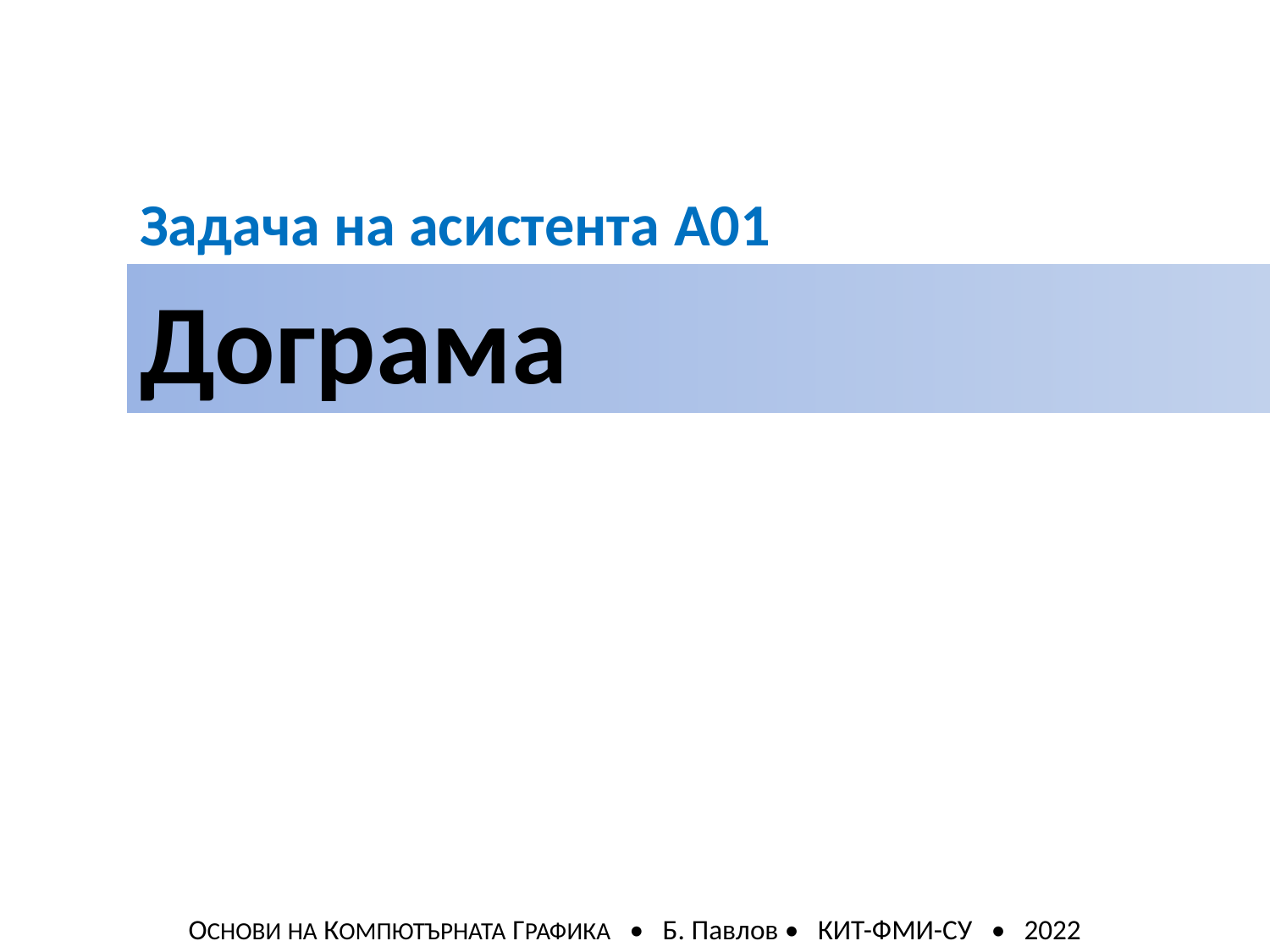

Задача на асистента A01
Дограма
ОСНОВИ НА КОМПЮТЪРНАТА ГРАФИКА   •   Б. Павлов •   КИТ-ФМИ-СУ   •   2022